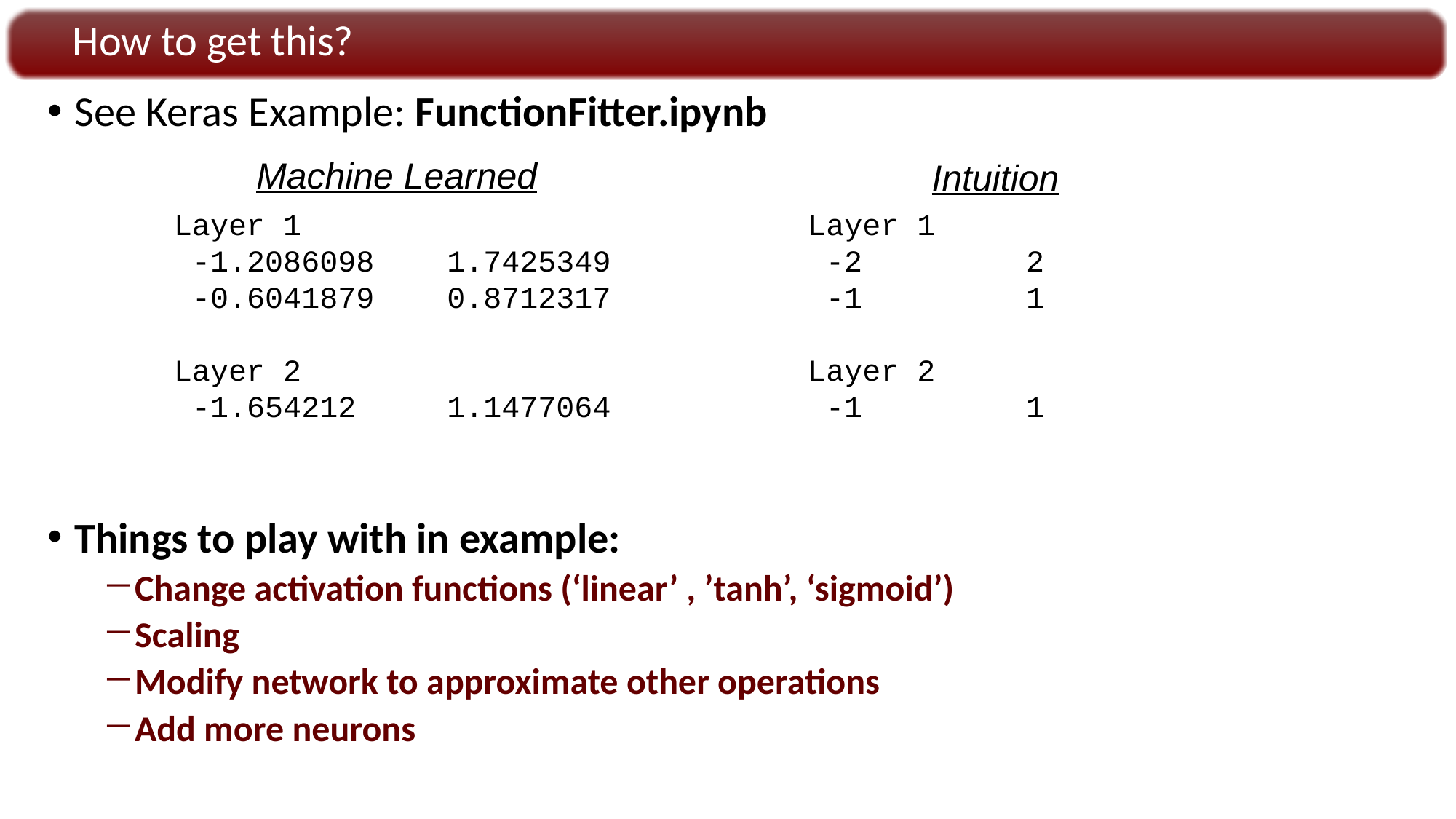

How to get this?
See Keras Example: FunctionFitter.ipynb

Things to play with in example:
Change activation functions (‘linear’ , ’tanh’, ‘sigmoid’)
Scaling
Modify network to approximate other operations
Add more neurons
Machine Learned
Intuition
Layer 1
 -1.2086098    1.7425349
 -0.6041879    0.8712317

Layer 2
 -1.654212     1.1477064
Layer 1
 -2    	2
 -1    	1

Layer 2
 -1     	1